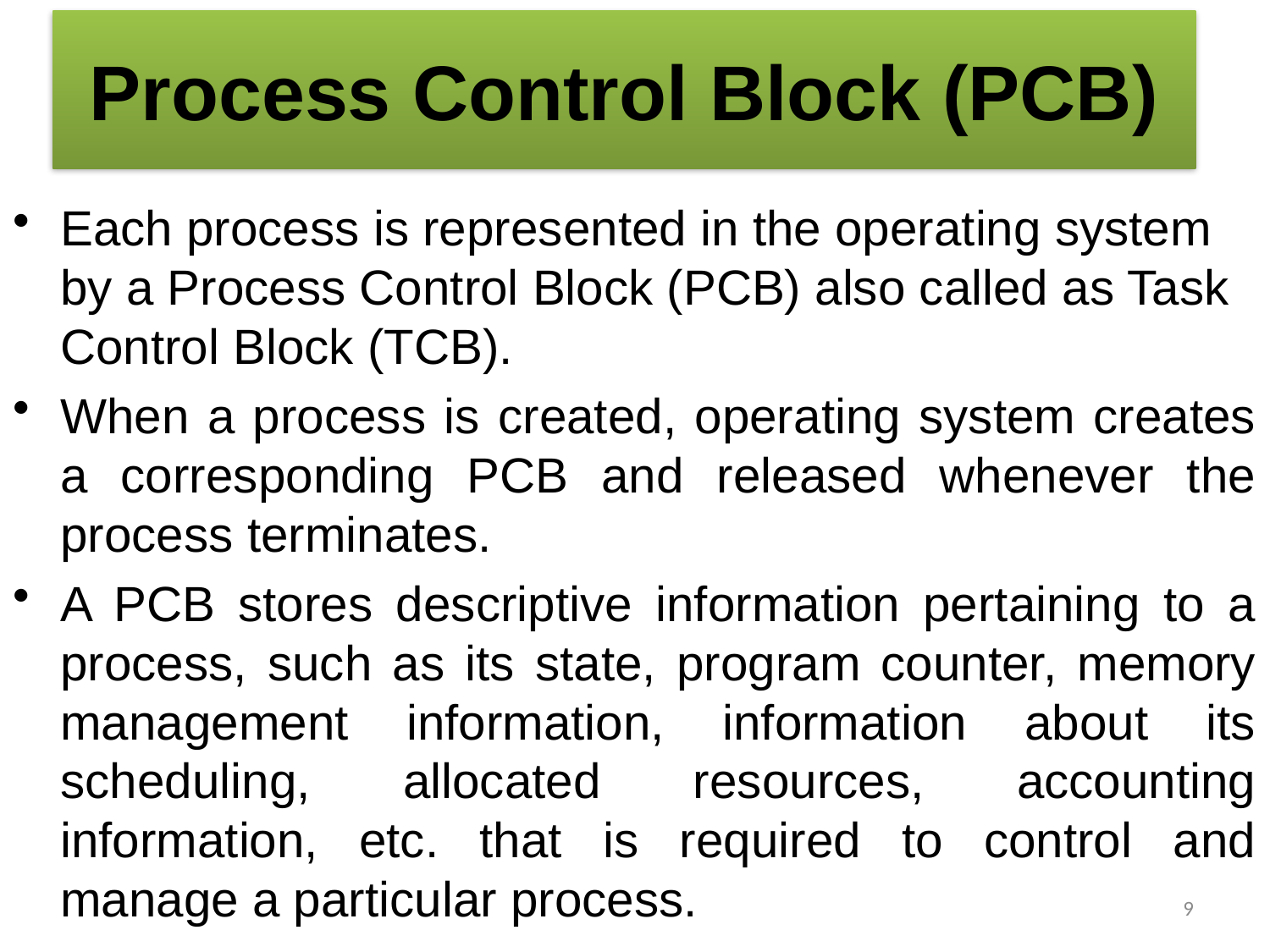

# Process Control Block (PCB)
Each process is represented in the operating system by a Process Control Block (PCB) also called as Task Control Block (TCB).
When a process is created, operating system creates a corresponding PCB and released whenever the process terminates.
A PCB stores descriptive information pertaining to a process, such as its state, program counter, memory management information, information about its scheduling, allocated resources, accounting information, etc. that is required to control and manage a particular process.

9